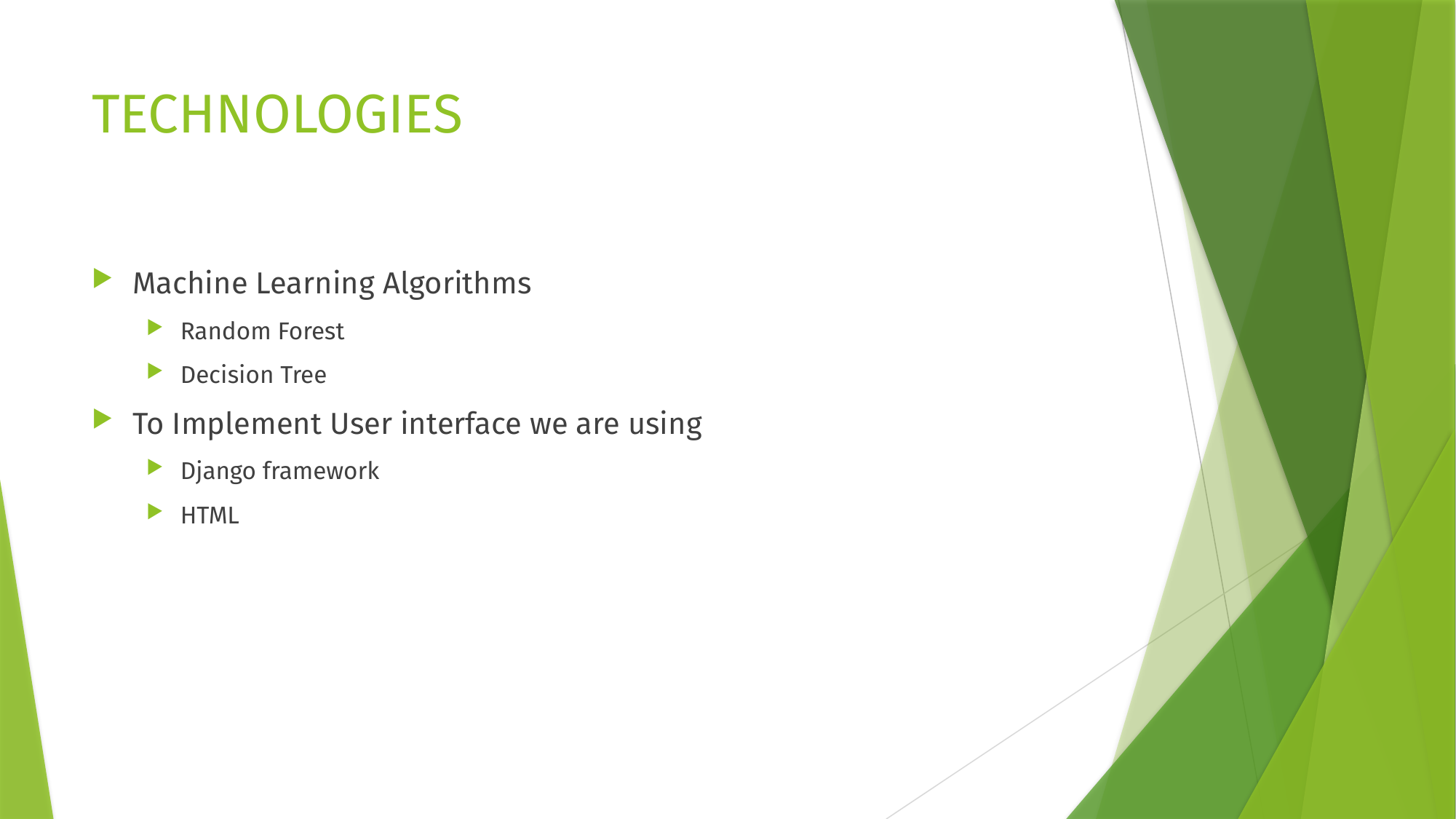

# TECHNOLOGIES
Machine Learning Algorithms
Random Forest
Decision Tree
To Implement User interface we are using
Django framework
HTML